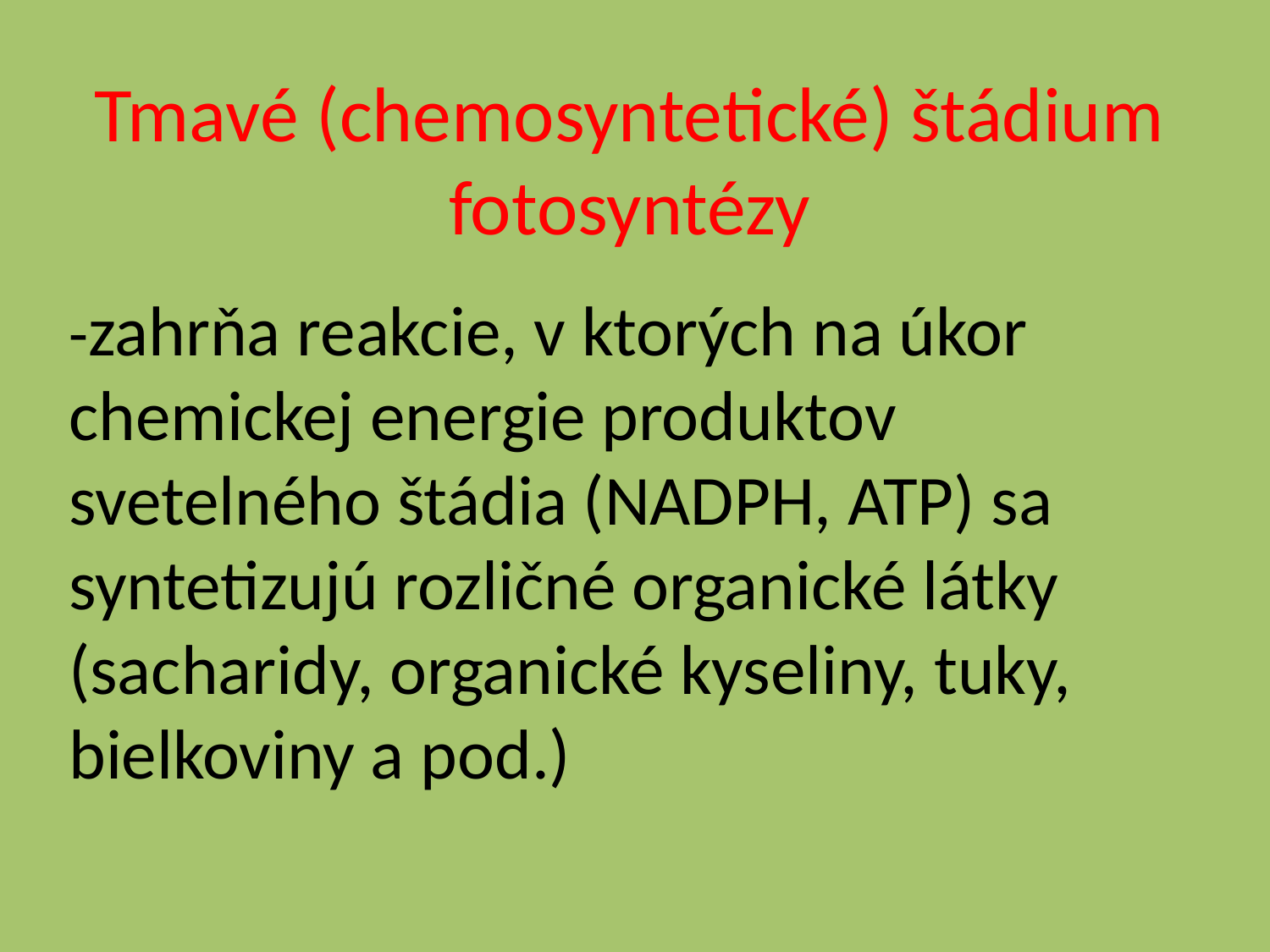

# Tmavé (chemosyntetické) štádium fotosyntézy
-zahrňa reakcie, v ktorých na úkor chemickej energie produktov svetelného štádia (NADPH, ATP) sa syntetizujú rozličné organické látky (sacharidy, organické kyseliny, tuky, bielkoviny a pod.)